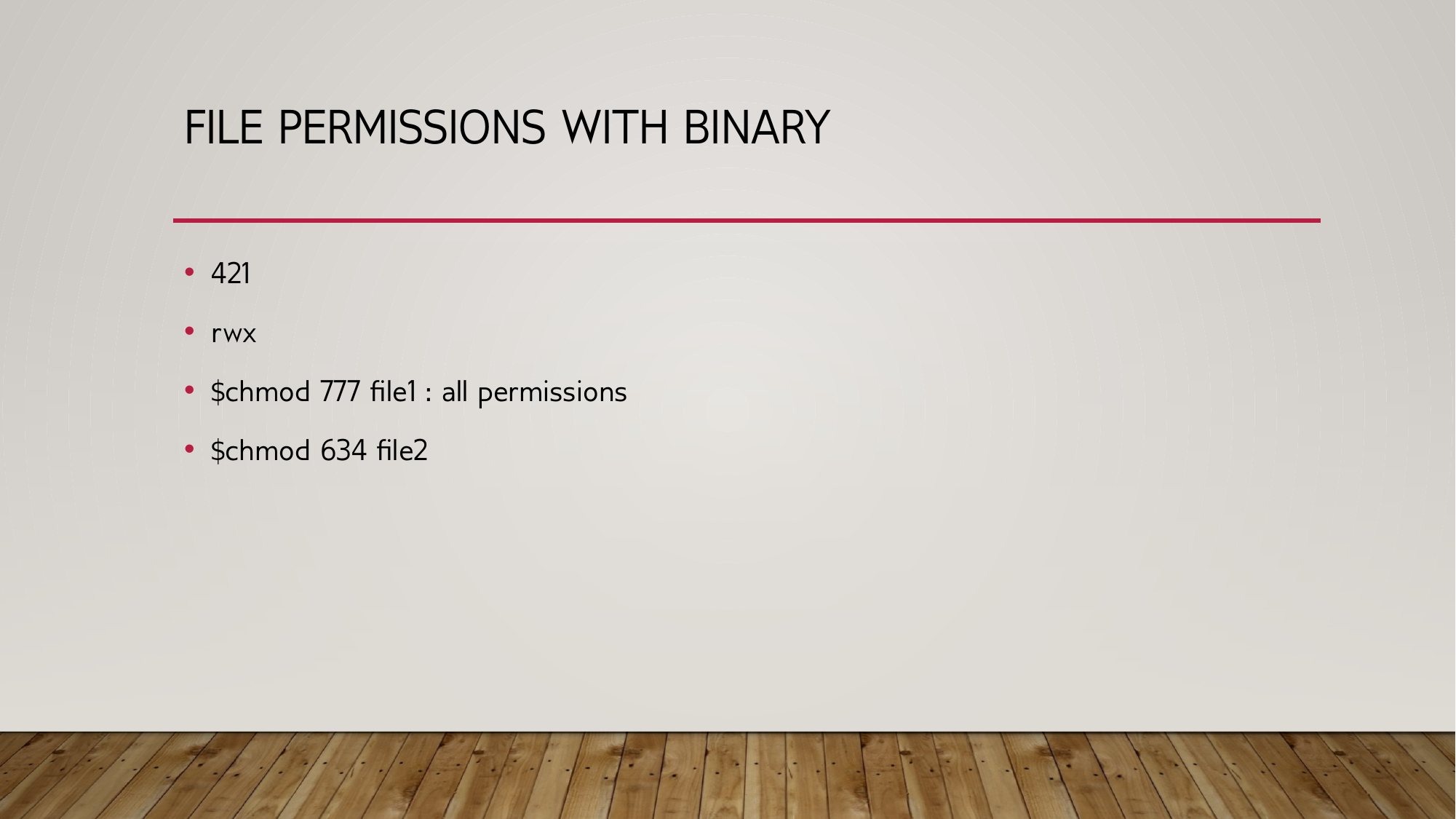

# File permissions with binary
421
rwx
$chmod 777 file1 : all permissions
$chmod 634 file2